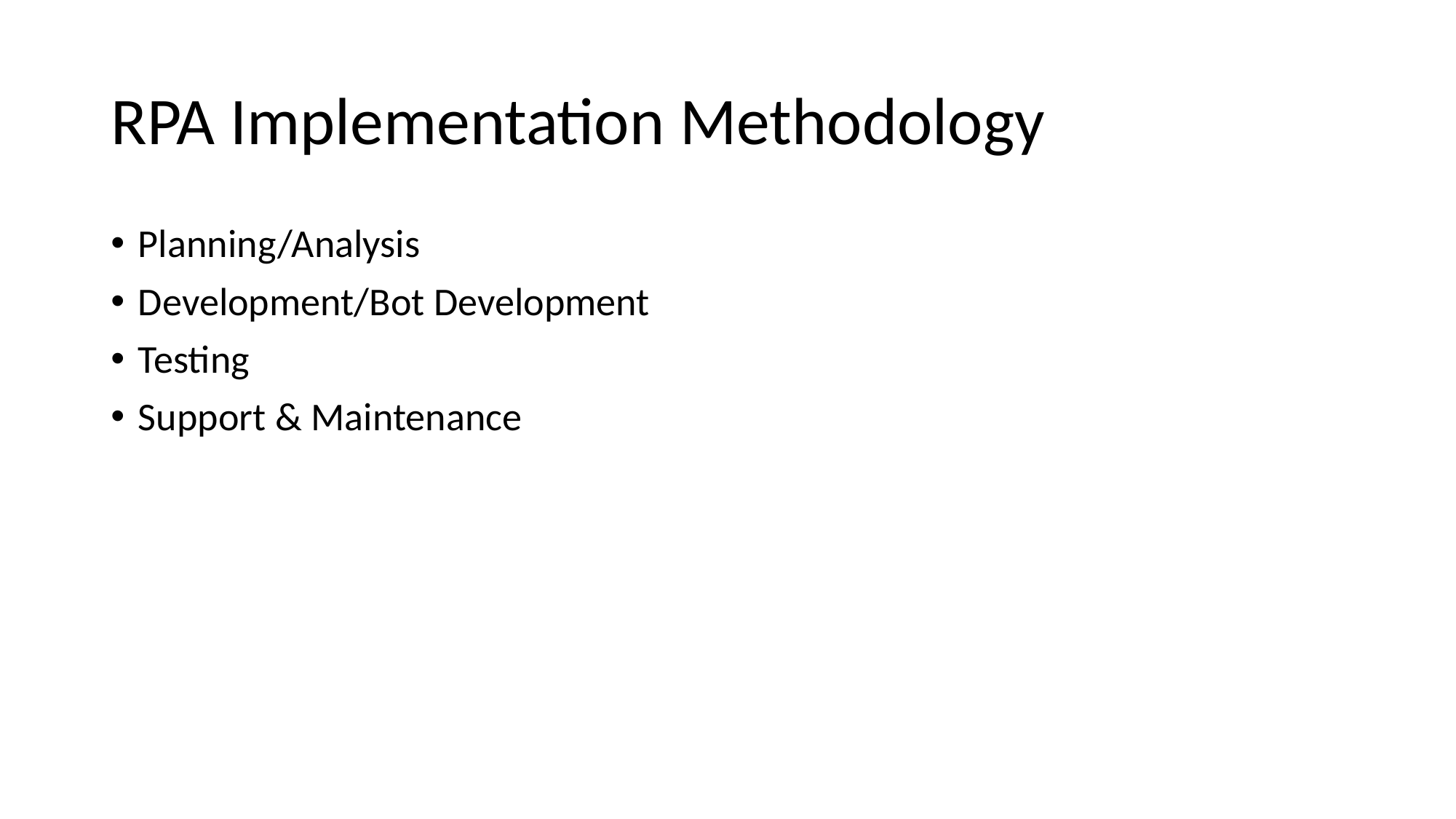

# RPA Implementation Methodology
Planning/Analysis
Development/Bot Development
Testing
Support & Maintenance